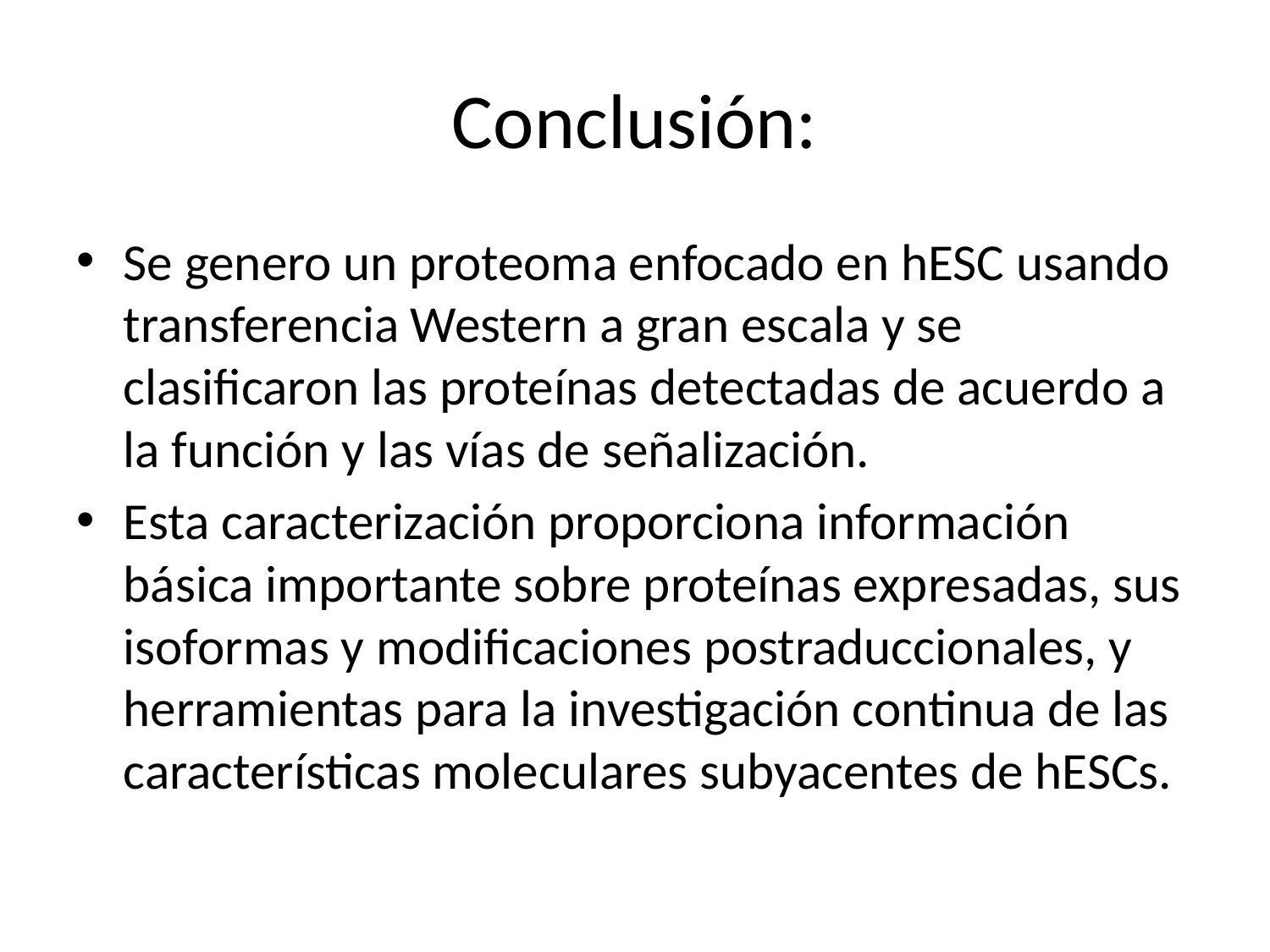

# Conclusión:
Se genero un proteoma enfocado en hESC usando transferencia Western a gran escala y se clasificaron las proteínas detectadas de acuerdo a la función y las vías de señalización.
Esta caracterización proporciona información básica importante sobre proteínas expresadas, sus isoformas y modificaciones postraduccionales, y herramientas para la investigación continua de las características moleculares subyacentes de hESCs.